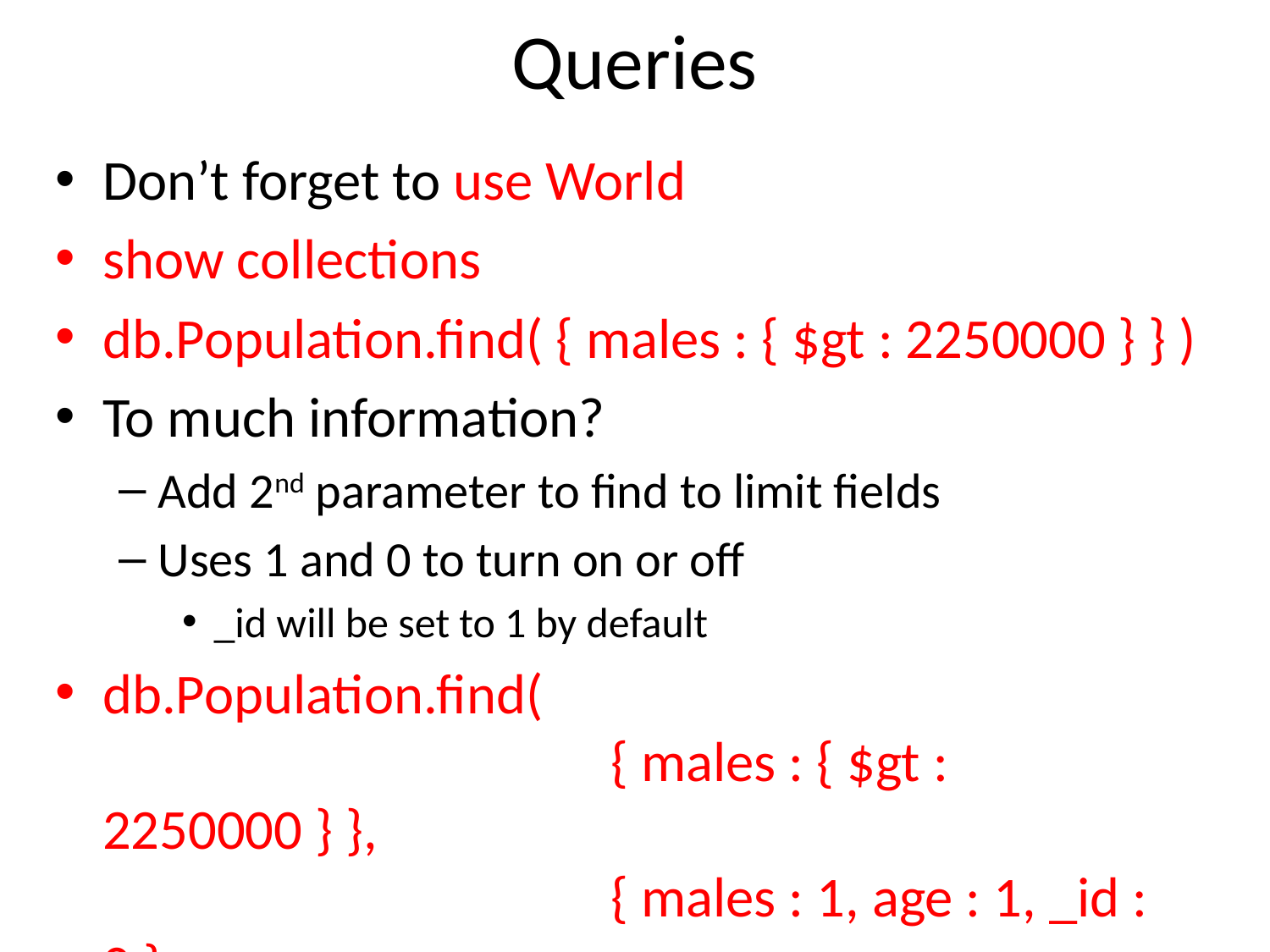

# Queries
Don’t forget to use World
show collections
db.Population.find( { males : { $gt : 2250000 } } )
To much information?
Add 2nd parameter to find to limit fields
Uses 1 and 0 to turn on or off
_id will be set to 1 by default
db.Population.find(
				{ males : { $gt : 2250000 } },
				{ males : 1, age : 1, _id : 0 }
 				)